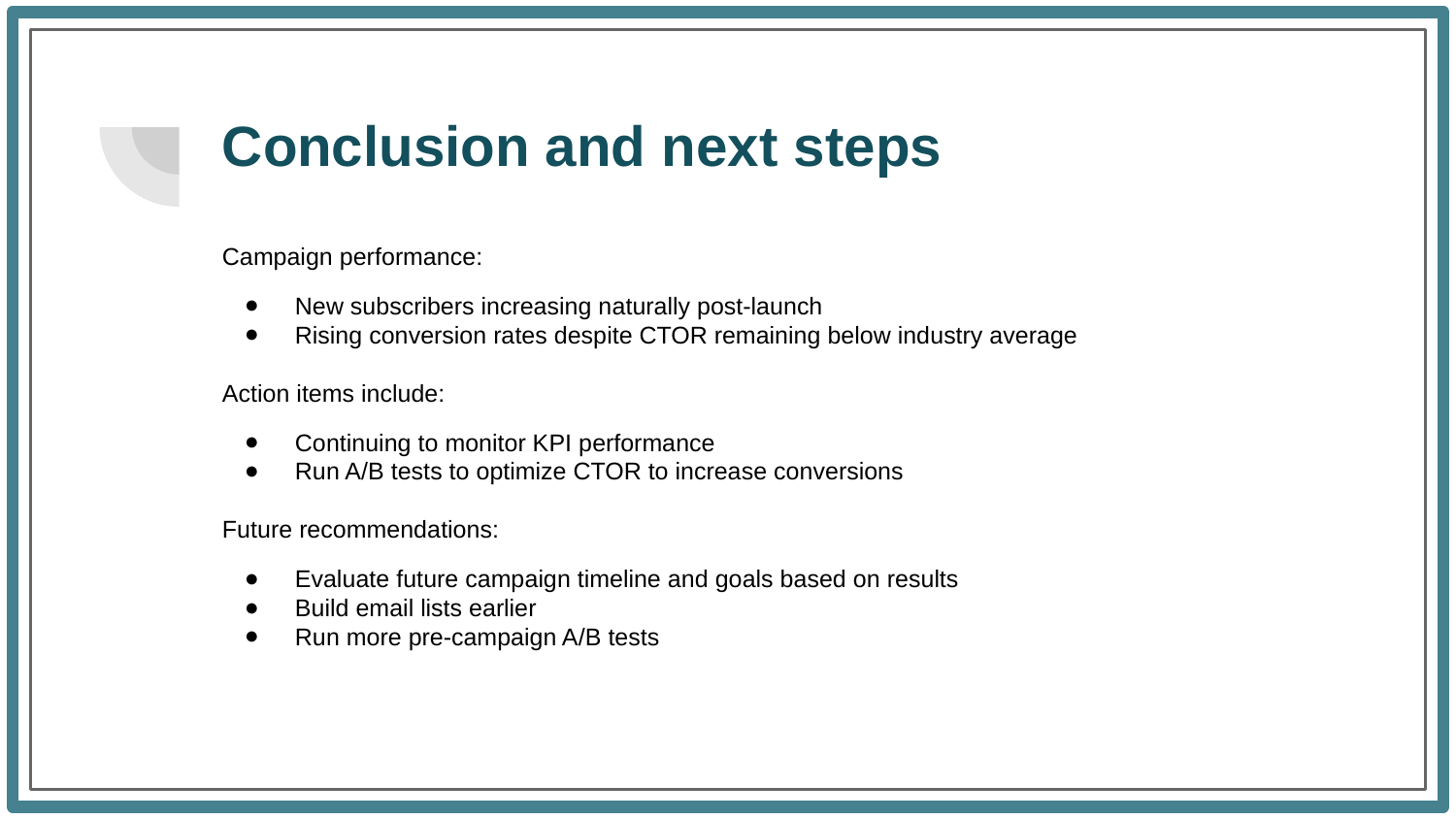

# Conclusion and next steps
Campaign performance:
New subscribers increasing naturally post-launch
Rising conversion rates despite CTOR remaining below industry average

Action items include:
Continuing to monitor KPI performance
Run A/B tests to optimize CTOR to increase conversions

Future recommendations:
Evaluate future campaign timeline and goals based on results
Build email lists earlier
Run more pre-campaign A/B tests